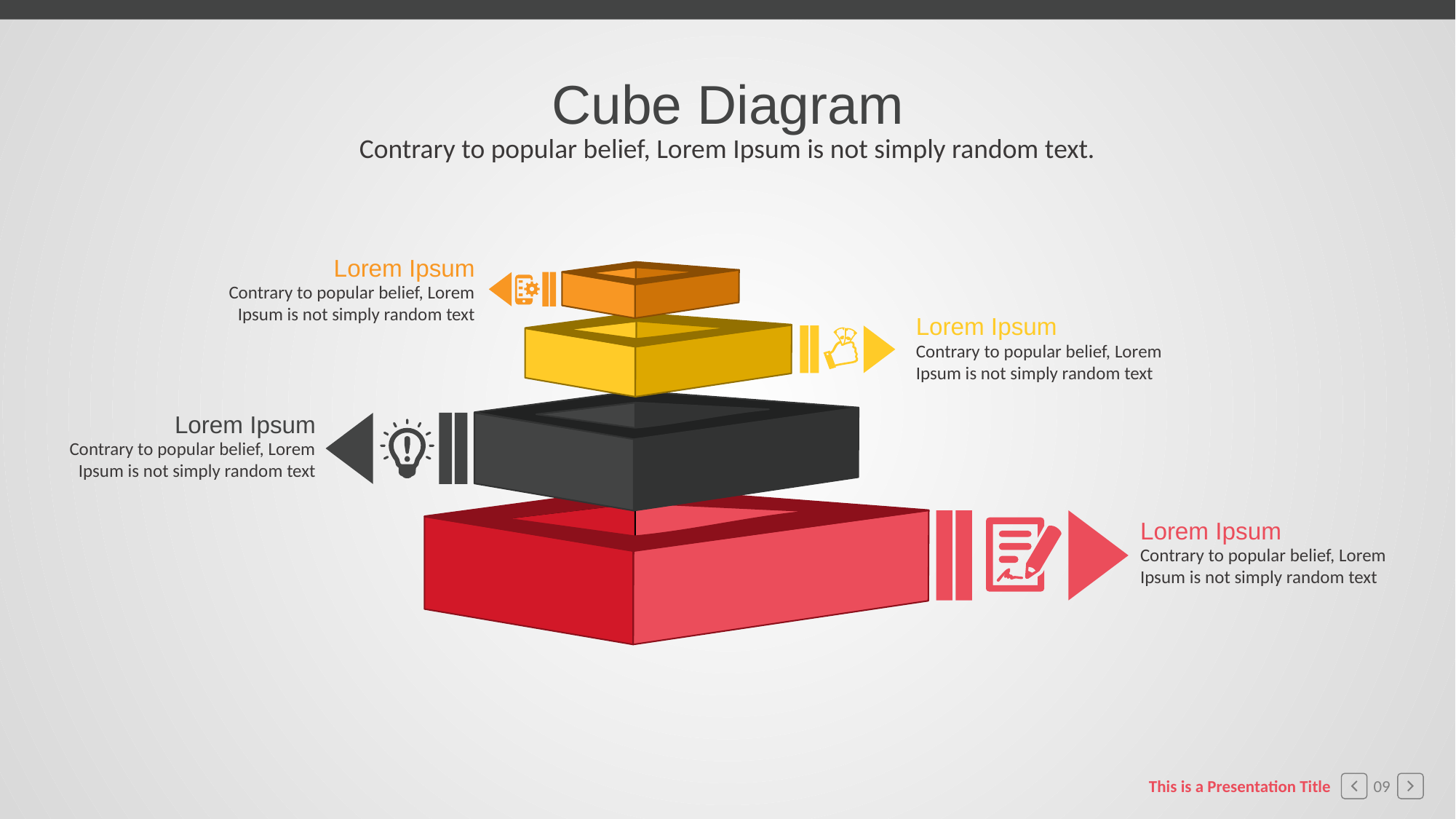

Cube Diagram
Contrary to popular belief, Lorem Ipsum is not simply random text.
Lorem Ipsum

Contrary to popular belief, Lorem Ipsum is not simply random text
Lorem Ipsum

Contrary to popular belief, Lorem Ipsum is not simply random text

Lorem Ipsum

Contrary to popular belief, Lorem Ipsum is not simply random text

Lorem Ipsum

Contrary to popular belief, Lorem Ipsum is not simply random text
This is a Presentation Title
09